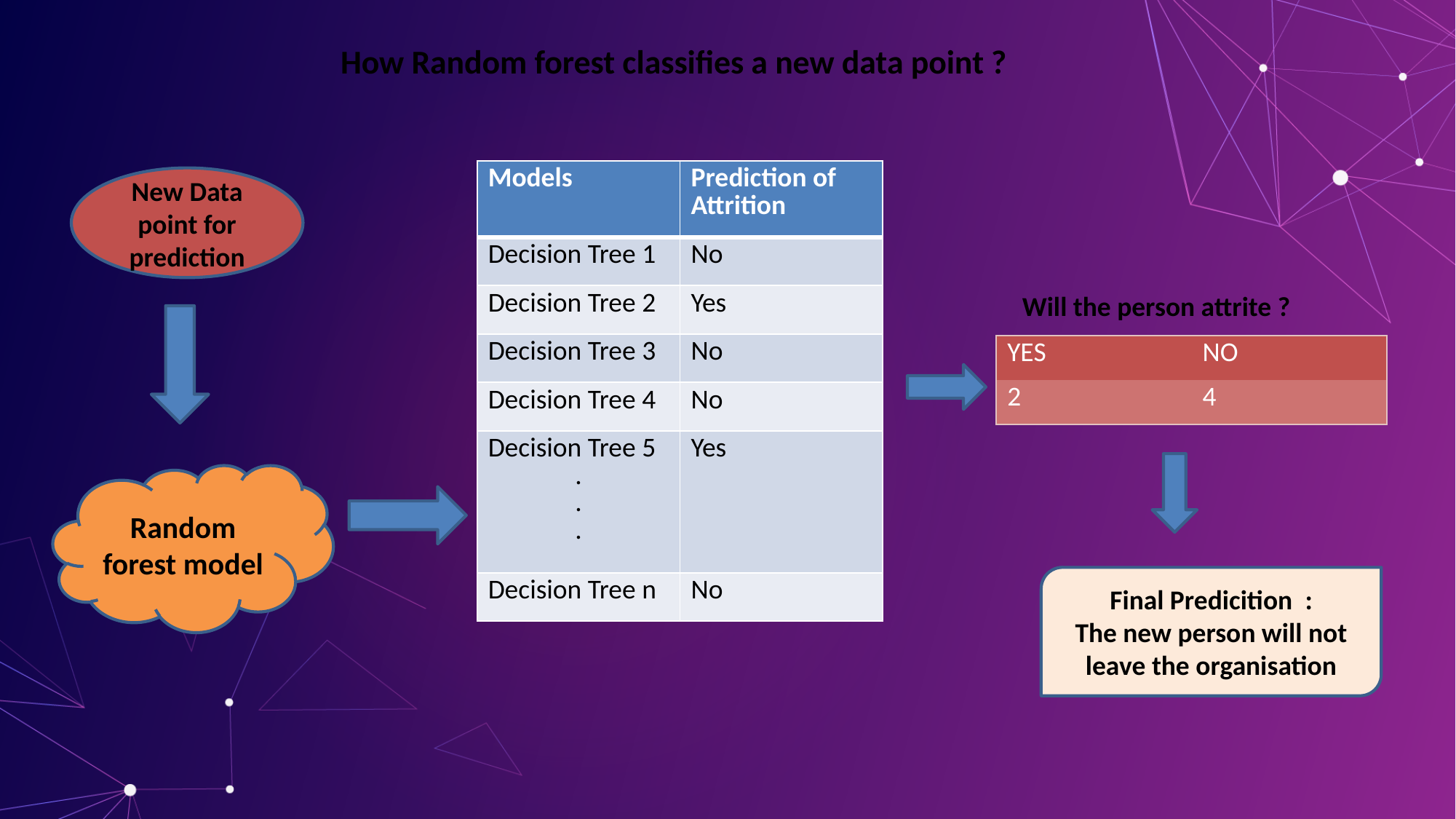

How Random forest classifies a new data point ?
| Models | Prediction of Attrition |
| --- | --- |
| Decision Tree 1 | No |
| Decision Tree 2 | Yes |
| Decision Tree 3 | No |
| Decision Tree 4 | No |
| Decision Tree 5 . . . | Yes |
| Decision Tree n | No |
New Data point for prediction
Will the person attrite ?

| YES | NO |
| --- | --- |
| 2 | 4 |

Random forest model

Final Predicition  :
The new person will not leave the organisation